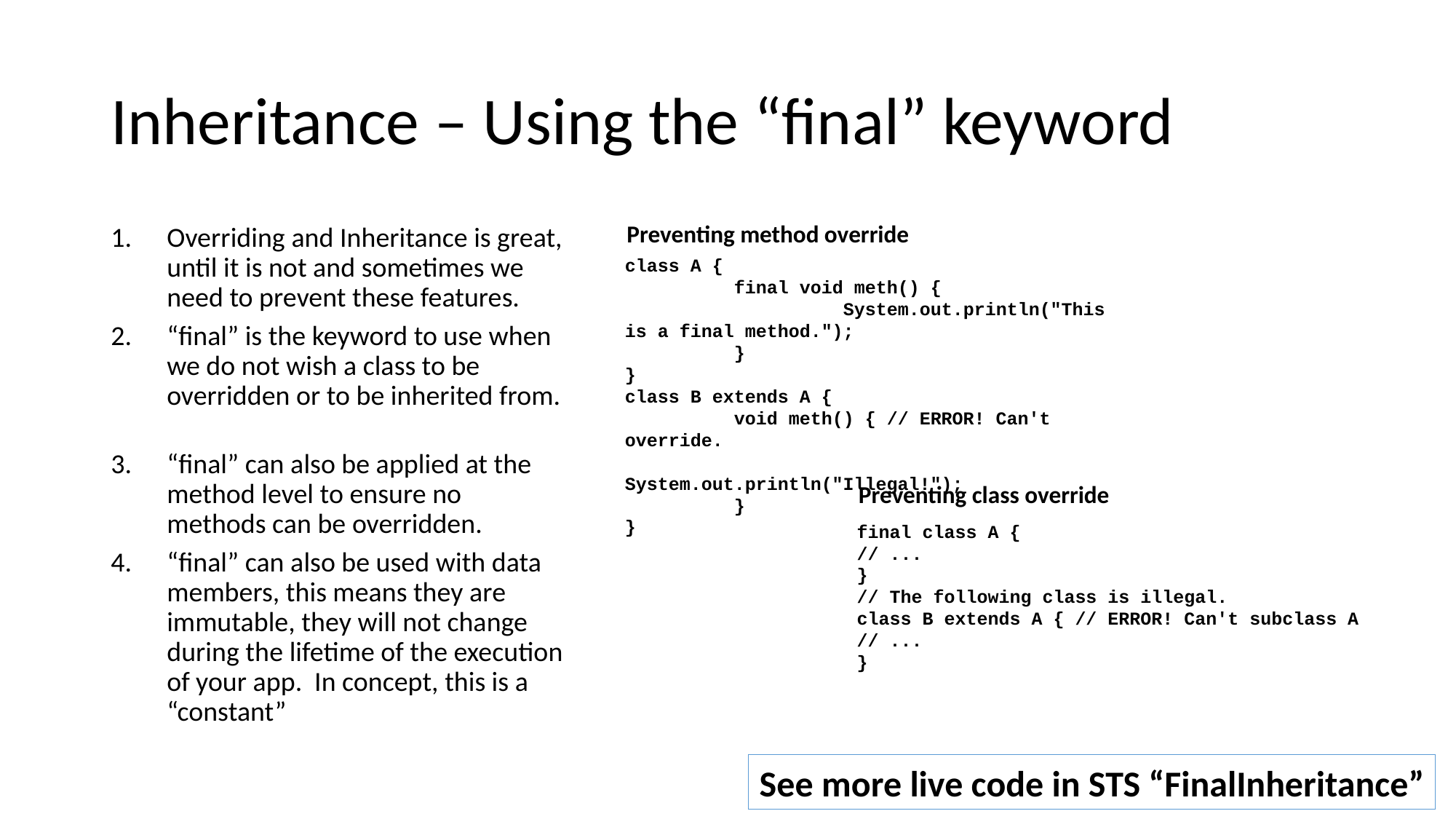

# Inheritance – Using the “final” keyword
Preventing method override
Overriding and Inheritance is great, until it is not and sometimes we need to prevent these features.
“final” is the keyword to use when we do not wish a class to be overridden or to be inherited from.
“final” can also be applied at the method level to ensure no methods can be overridden.
“final” can also be used with data members, this means they are immutable, they will not change during the lifetime of the execution of your app.  In concept, this is a “constant”
class A {
	final void meth() {
		System.out.println("This is a final method.");
	}
}
class B extends A {
	void meth() { // ERROR! Can't override.
		System.out.println("Illegal!");
	}
}
Preventing class override
final class A {
// ...
}
// The following class is illegal.
class B extends A { // ERROR! Can't subclass A
// ...
}
See more live code in STS “FinalInheritance”